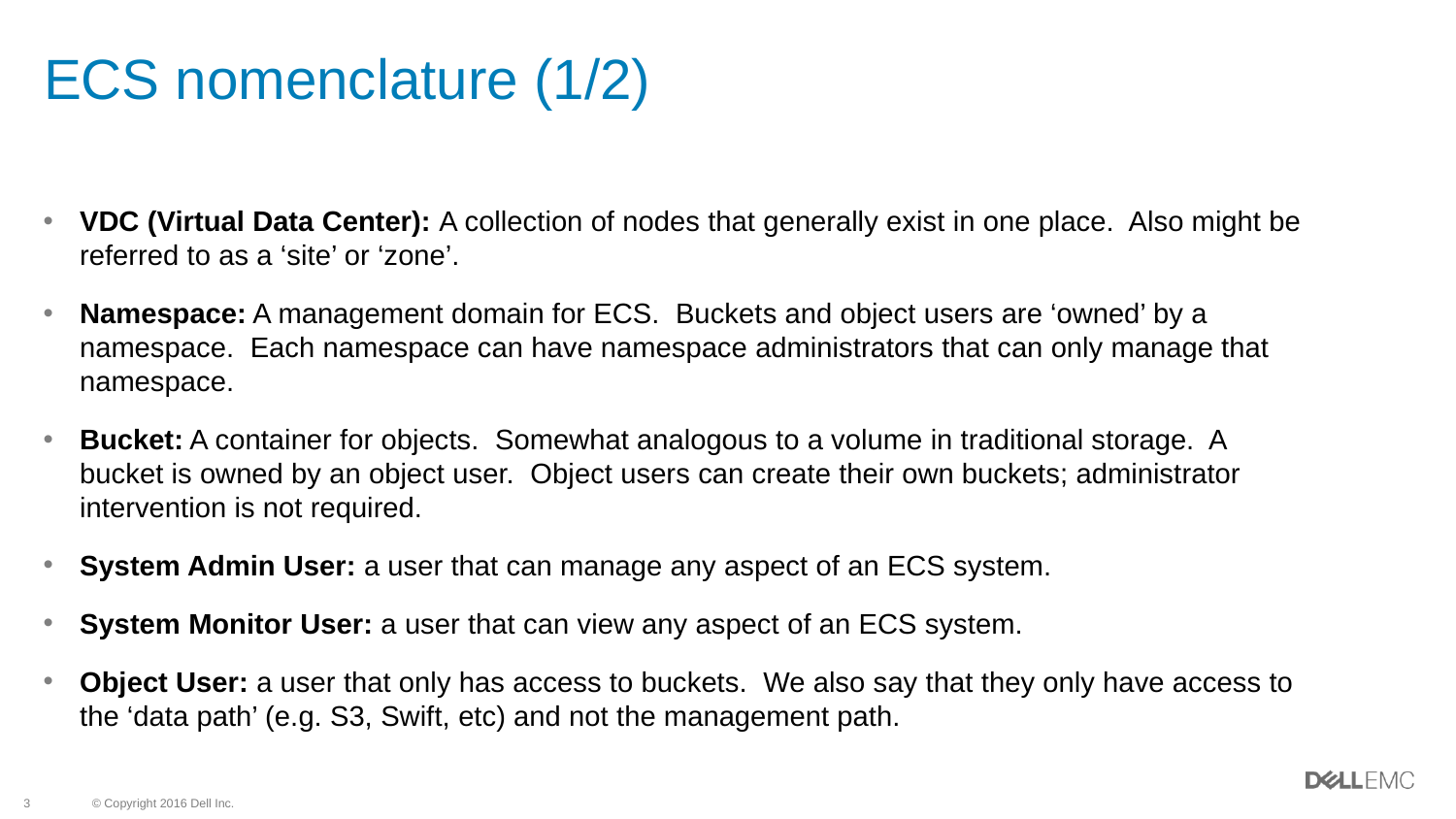

# ECS nomenclature (1/2)
VDC (Virtual Data Center): A collection of nodes that generally exist in one place.  Also might be referred to as a ‘site’ or ‘zone’.
Namespace: A management domain for ECS.  Buckets and object users are ‘owned’ by a namespace.  Each namespace can have namespace administrators that can only manage that namespace.
Bucket: A container for objects.  Somewhat analogous to a volume in traditional storage.  A bucket is owned by an object user.  Object users can create their own buckets; administrator intervention is not required.
System Admin User: a user that can manage any aspect of an ECS system.
System Monitor User: a user that can view any aspect of an ECS system.
Object User: a user that only has access to buckets.  We also say that they only have access to the ‘data path’ (e.g. S3, Swift, etc) and not the management path.